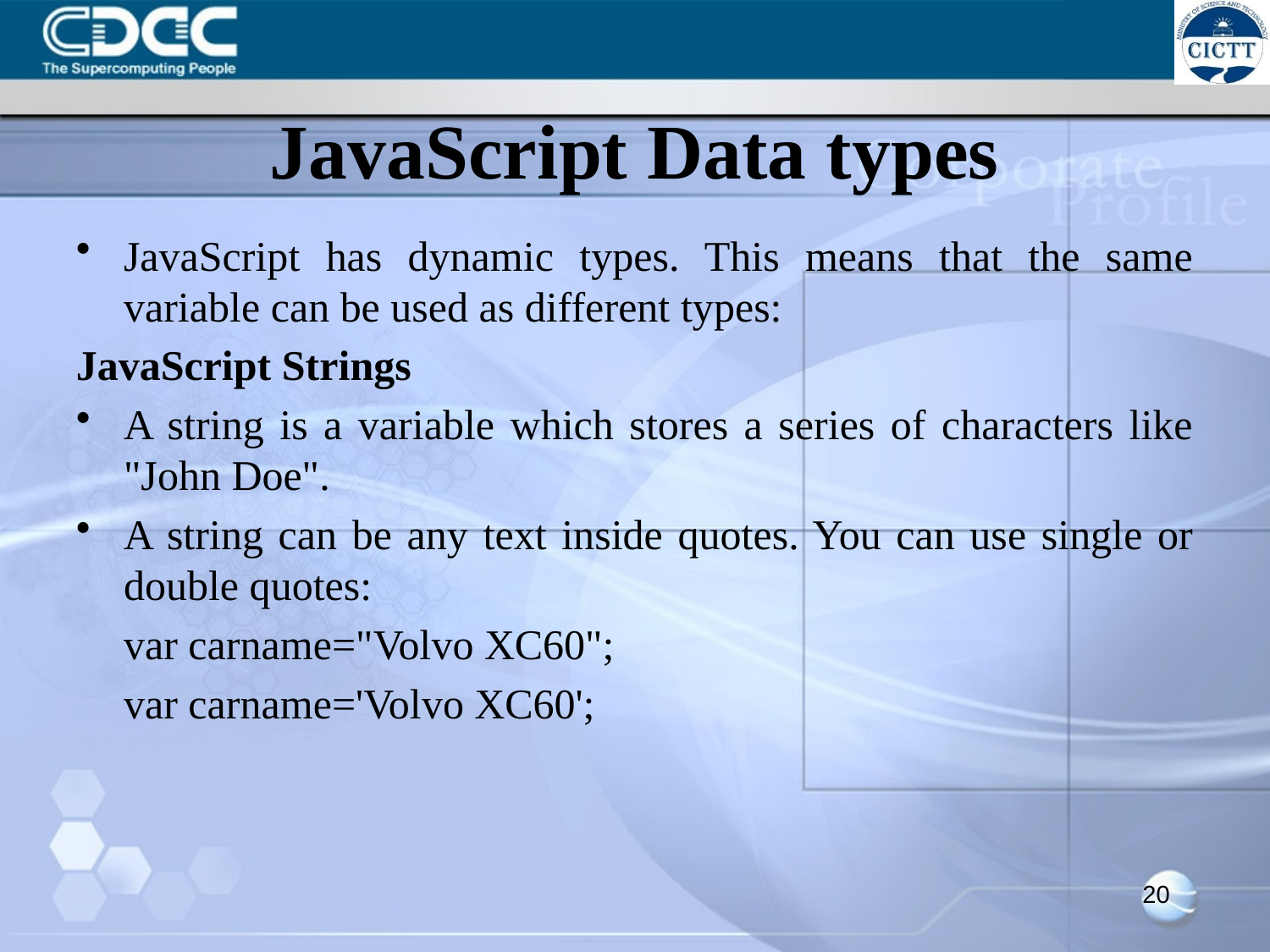

# JavaScript Data types
JavaScript has dynamic types. This means that the same variable can be used as different types:
JavaScript Strings
A string is a variable which stores a series of characters like "John Doe".
A string can be any text inside quotes. You can use single or double quotes:
	var carname="Volvo XC60";
	var carname='Volvo XC60';